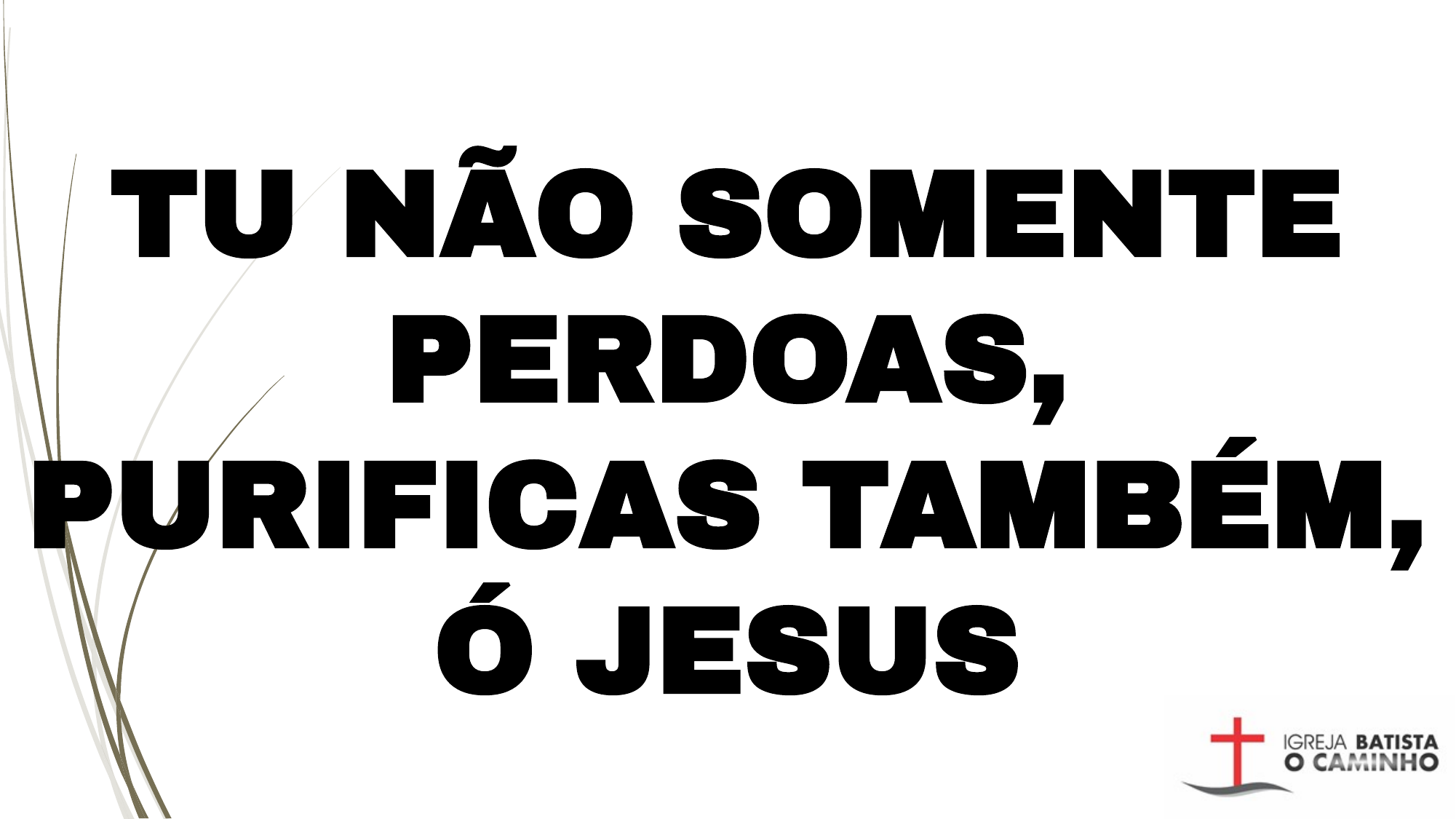

TU NÃO SOMENTE PERDOAS,
PURIFICAS TAMBÉM, Ó JESUS
#